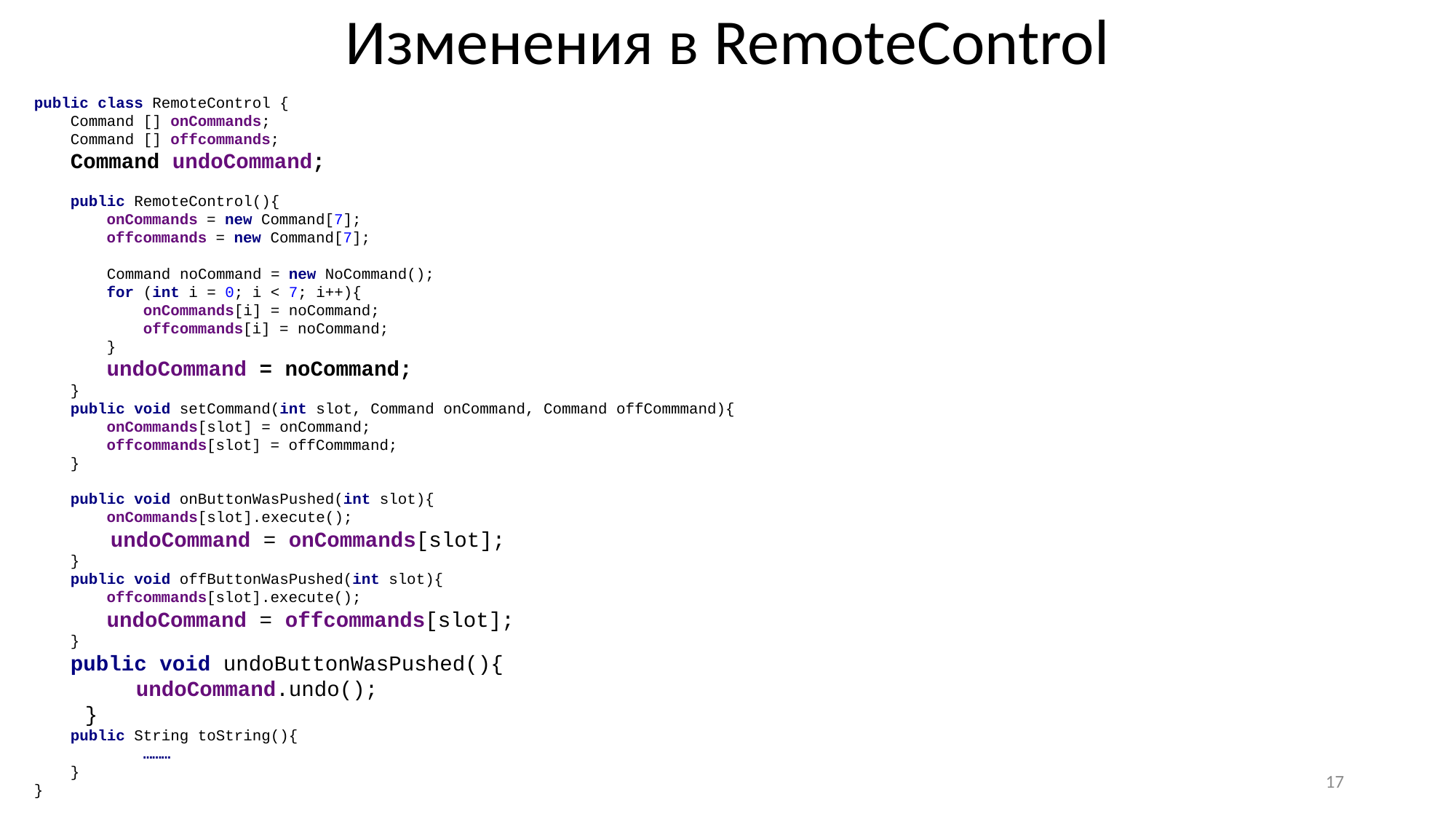

# Изменения в RemoteControl
public class RemoteControl {
    Command [] onCommands;
    Command [] offcommands;
    Command undoCommand;
    public RemoteControl(){
        onCommands = new Command[7];
        offcommands = new Command[7];
        Command noCommand = new NoCommand();
        for (int i = 0; i < 7; i++){
            onCommands[i] = noCommand;
            offcommands[i] = noCommand;
        }
        undoCommand = noCommand;
    }
    public void setCommand(int slot, Command onCommand, Command offCommmand){
        onCommands[slot] = onCommand;
        offcommands[slot] = offCommmand;
    }
    public void onButtonWasPushed(int slot){
        onCommands[slot].execute();
      undoCommand = onCommands[slot];
    }
    public void offButtonWasPushed(int slot){
        offcommands[slot].execute();
        undoCommand = offcommands[slot];
    }
    public void undoButtonWasPushed(){
        undoCommand.undo();
    }
    public String toString(){
	………
    }
}
17